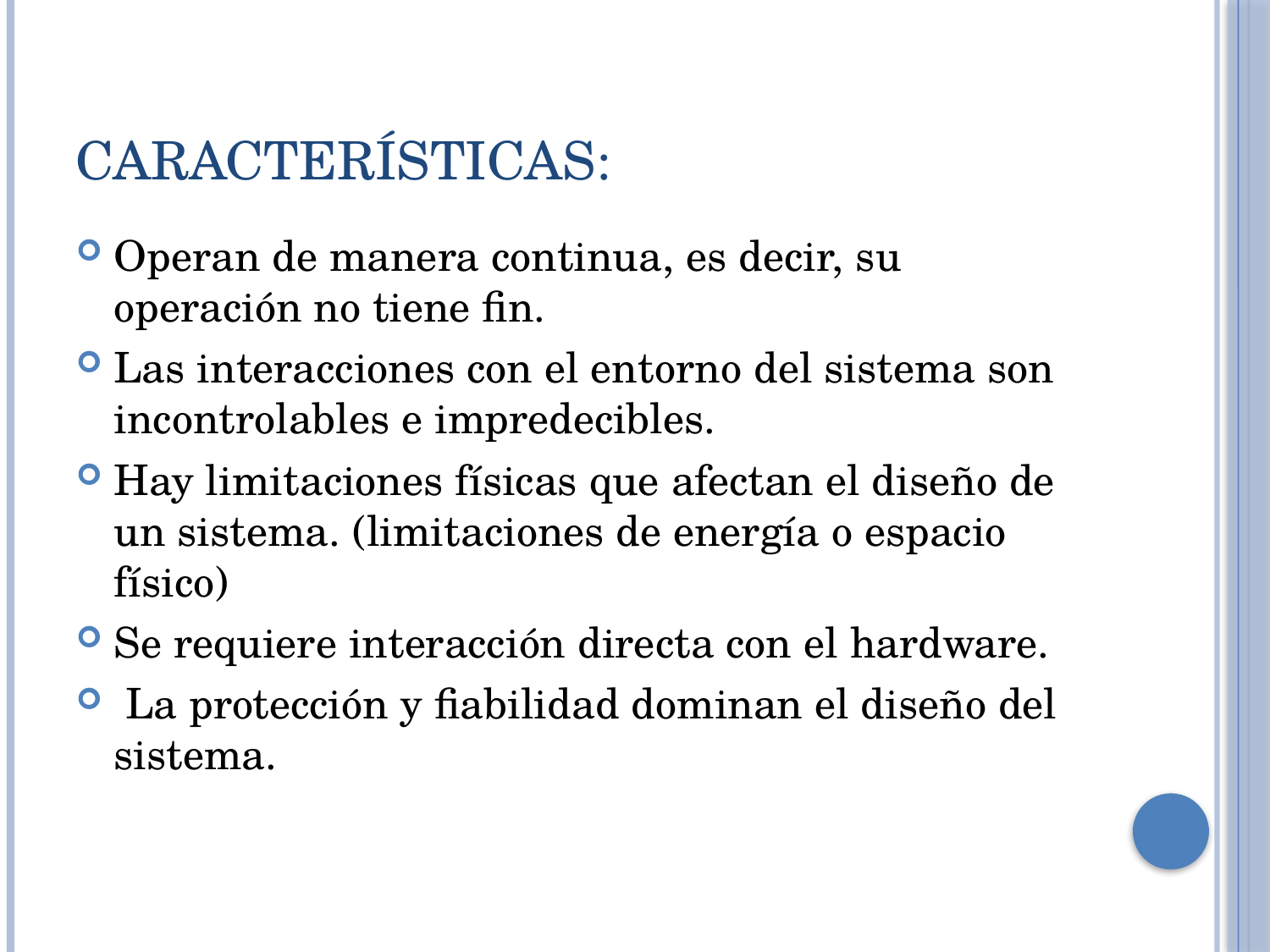

# Características:
Operan de manera continua, es decir, su operación no tiene fin.
Las interacciones con el entorno del sistema son incontrolables e impredecibles.
Hay limitaciones físicas que afectan el diseño de un sistema. (limitaciones de energía o espacio físico)
Se requiere interacción directa con el hardware.
 La protección y fiabilidad dominan el diseño del sistema.